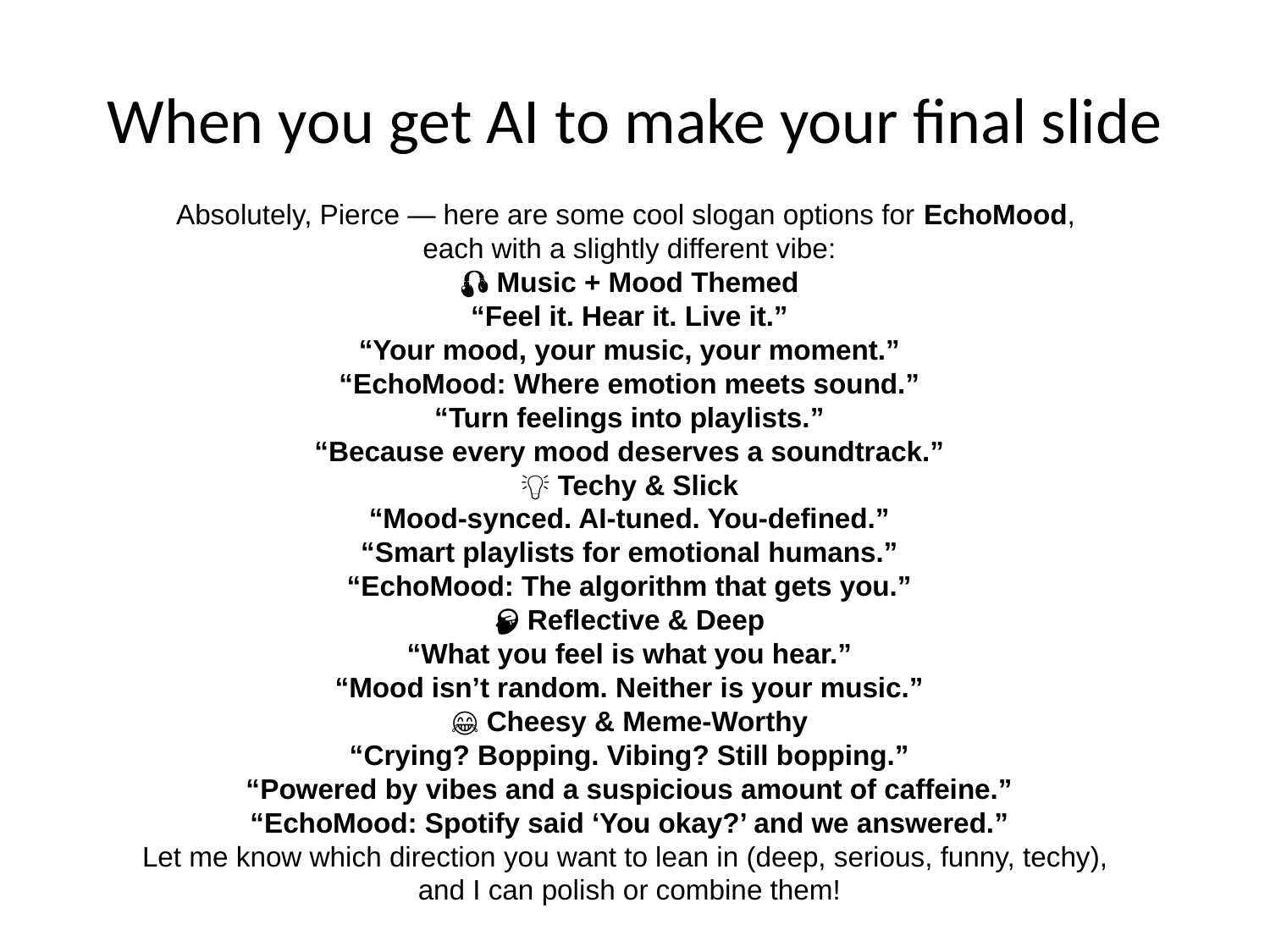

# When you get AI to make your final slide
Absolutely, Pierce — here are some cool slogan options for EchoMood,
each with a slightly different vibe:
🎧 Music + Mood Themed
“Feel it. Hear it. Live it.”
“Your mood, your music, your moment.”
“EchoMood: Where emotion meets sound.”
“Turn feelings into playlists.”
“Because every mood deserves a soundtrack.”
💡 Techy & Slick
“Mood-synced. AI-tuned. You-defined.”
“Smart playlists for emotional humans.”
“EchoMood: The algorithm that gets you.”
🧠 Reflective & Deep
“What you feel is what you hear.”
“Mood isn’t random. Neither is your music.”
😂 Cheesy & Meme-Worthy
“Crying? Bopping. Vibing? Still bopping.”
“Powered by vibes and a suspicious amount of caffeine.”
“EchoMood: Spotify said ‘You okay?’ and we answered.”
Let me know which direction you want to lean in (deep, serious, funny, techy),
and I can polish or combine them!